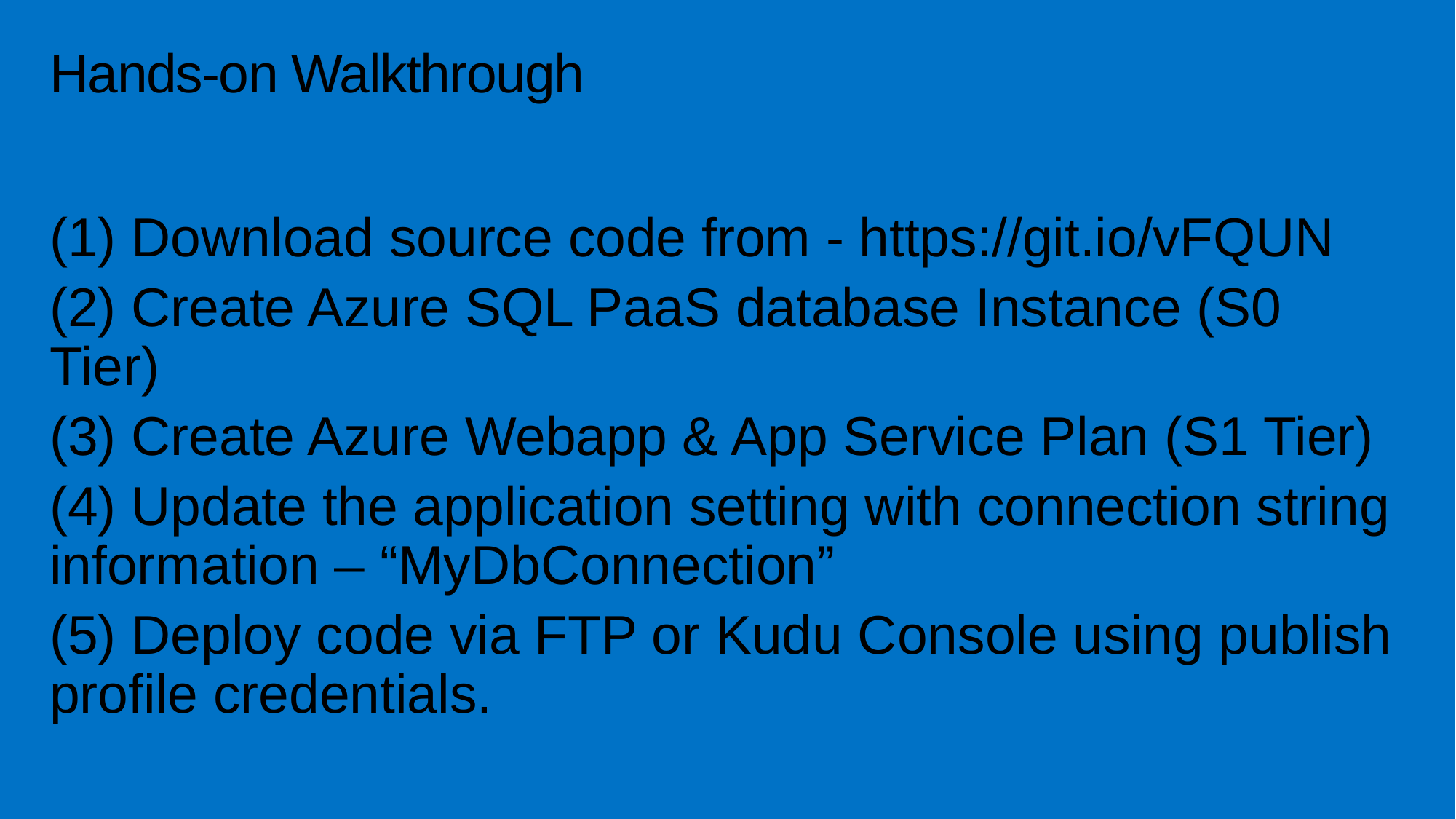

# Hands-on Walkthrough
(1) Download source code from - https://git.io/vFQUN
(2) Create Azure SQL PaaS database Instance (S0 Tier)
(3) Create Azure Webapp & App Service Plan (S1 Tier)
(4) Update the application setting with connection string information – “MyDbConnection”
(5) Deploy code via FTP or Kudu Console using publish profile credentials.